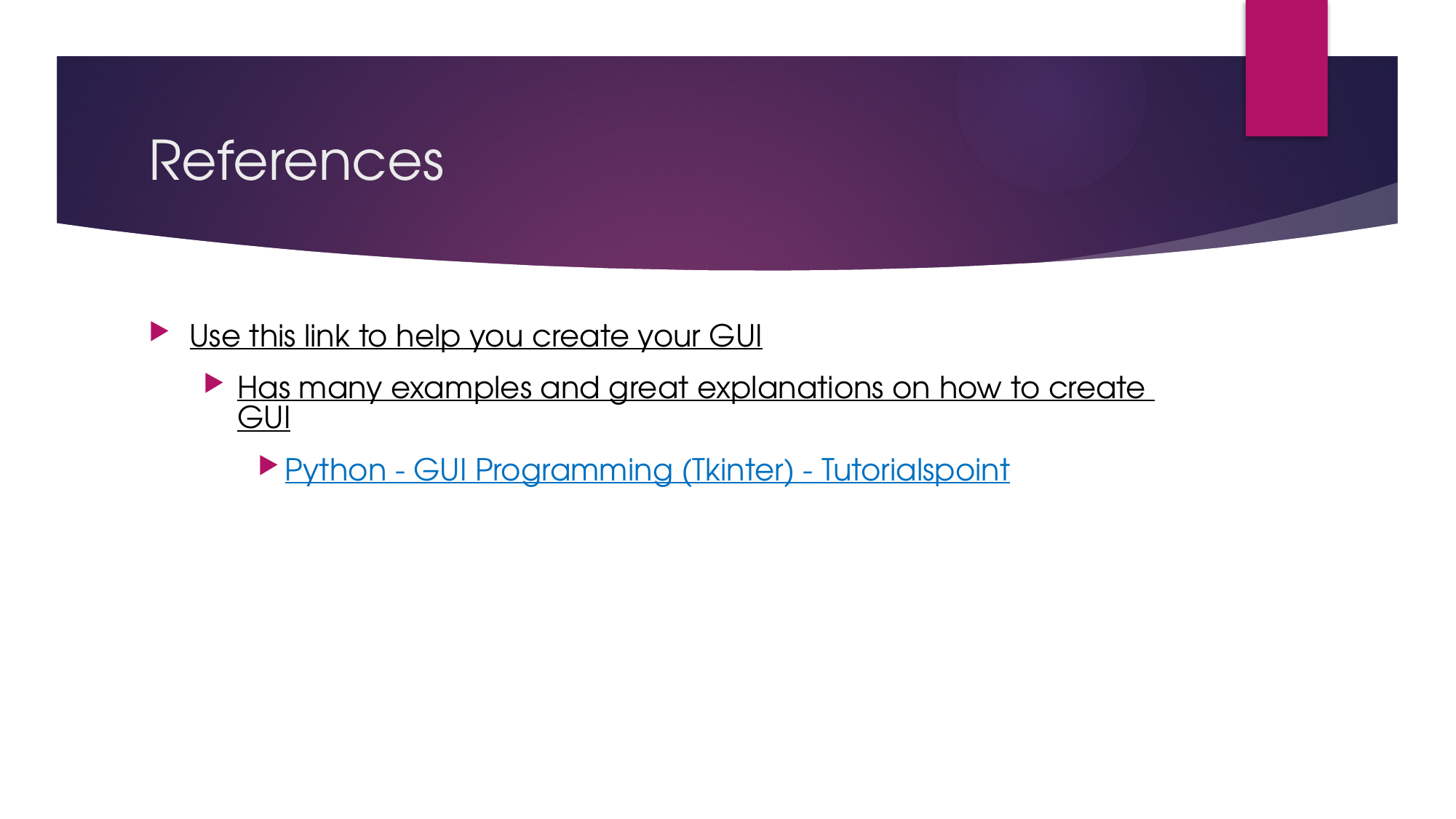

# References
Use this link to help you create your GUI
Has many examples and great explanations on how to create GUI
Python - GUI Programming (Tkinter) - Tutorialspoint